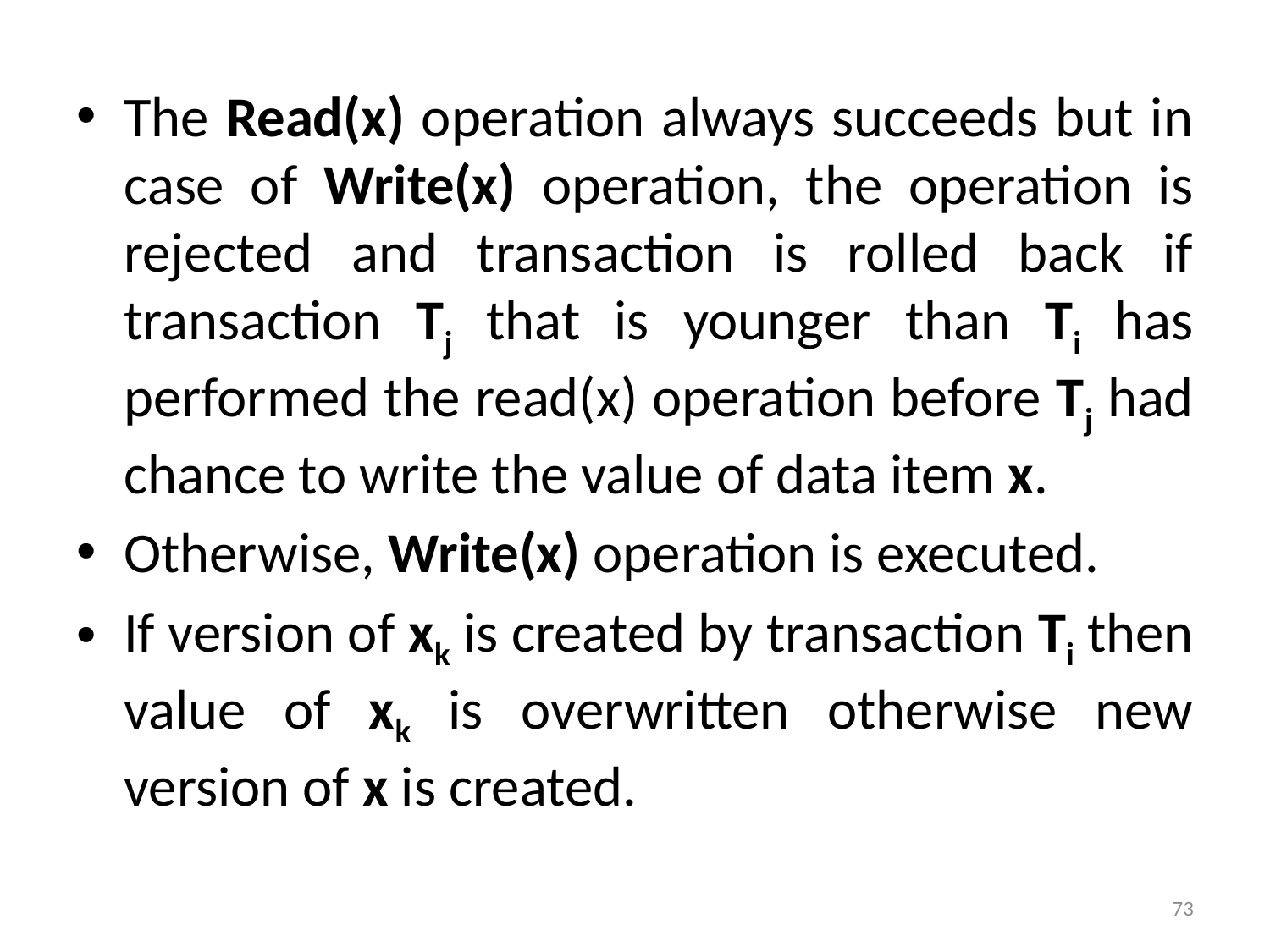

The Read(x) operation always succeeds but in case of Write(x) operation, the operation is rejected and transaction is rolled back if transaction Tj that is younger than Ti has performed the read(x) operation before Tj had chance to write the value of data item x.
Otherwise, Write(x) operation is executed.
If version of xk is created by transaction Ti then value of xk is overwritten otherwise new version of x is created.
73